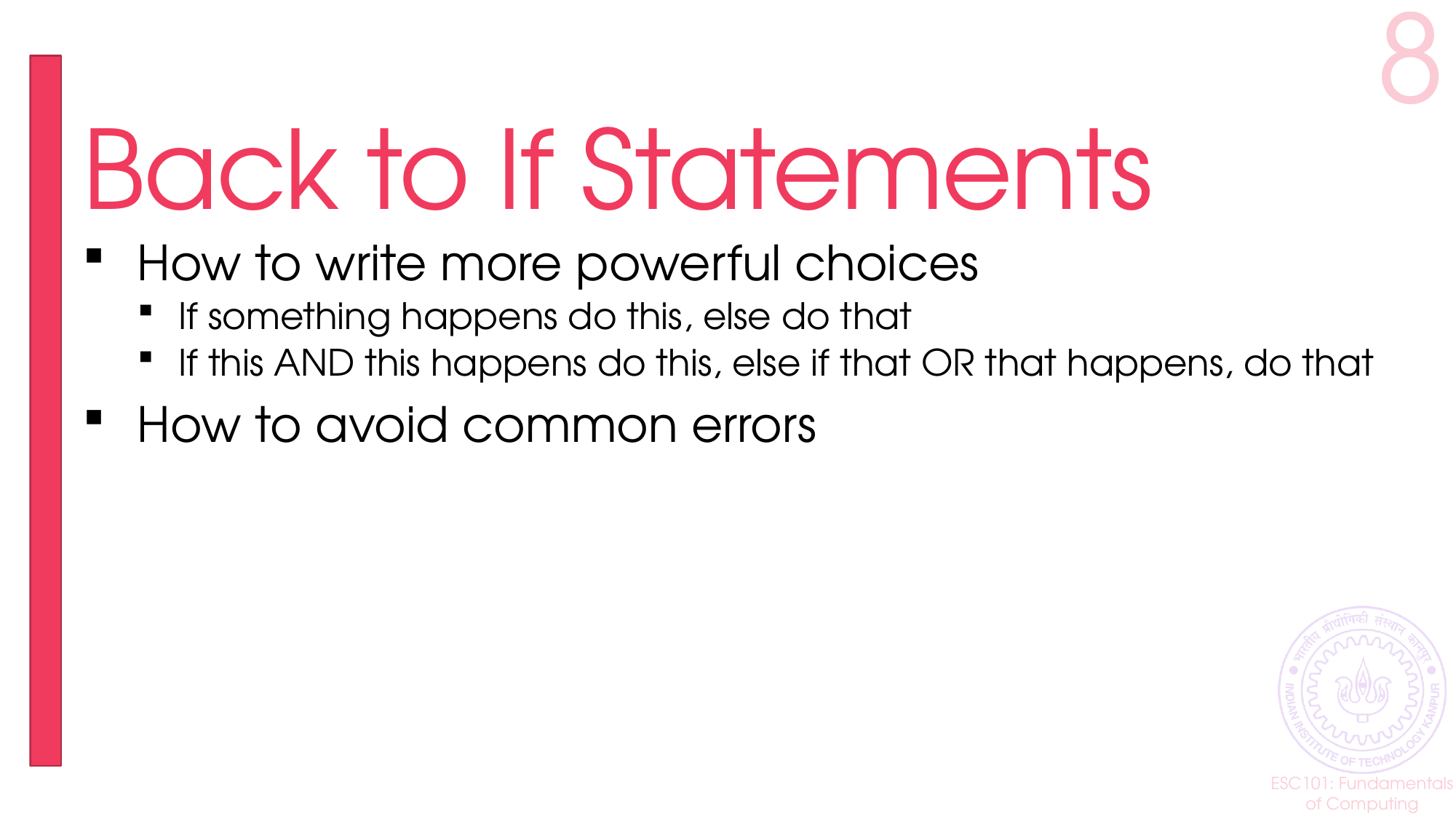

8
# Back to If Statements
How to write more powerful choices
If something happens do this, else do that
If this AND this happens do this, else if that OR that happens, do that
How to avoid common errors